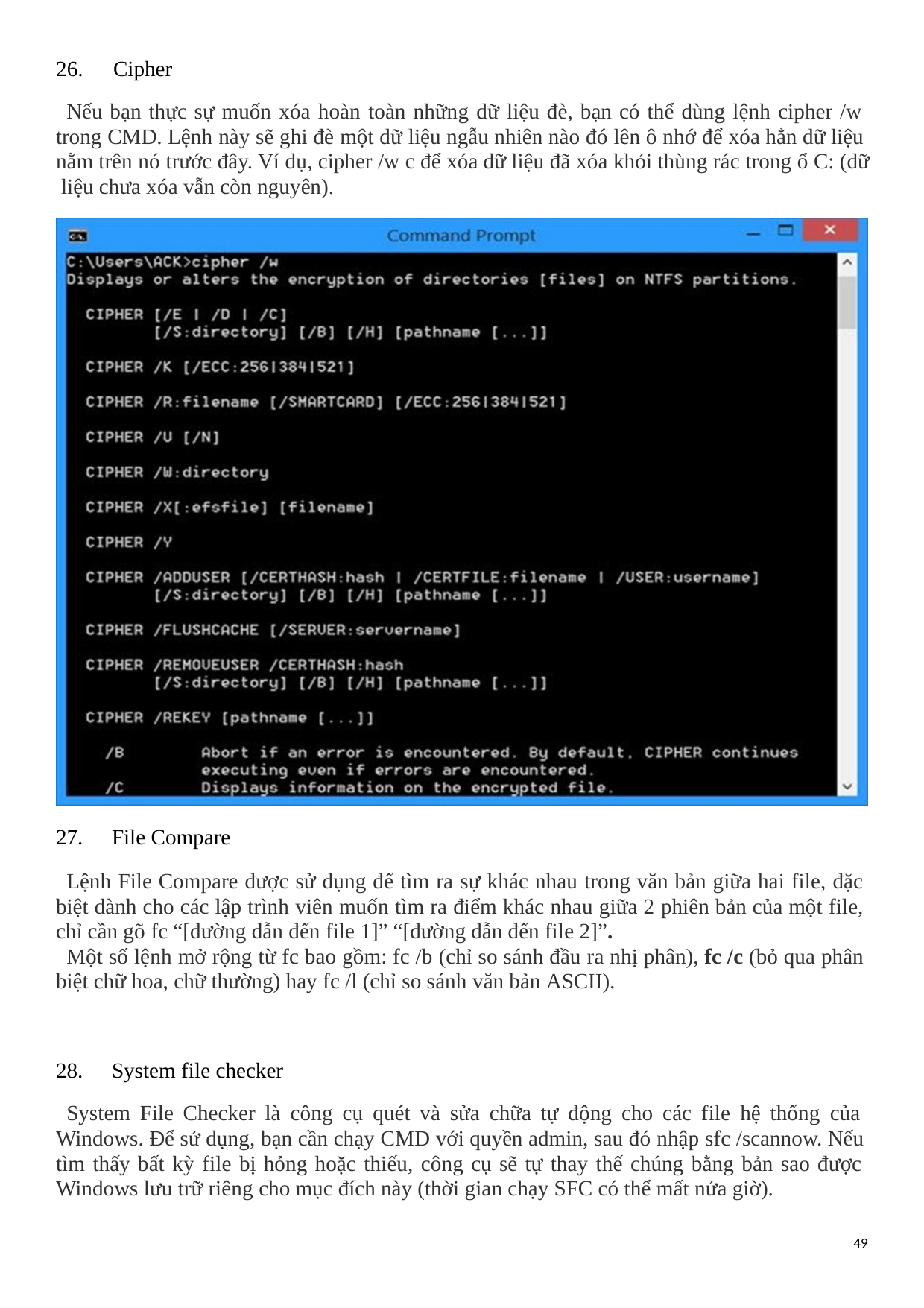

26.	Cipher
Nếu bạn thực sự muốn xóa hoàn toàn những dữ liệu đè, bạn có thể dùng lệnh cipher /w  trong CMD. Lệnh này sẽ ghi đè một dữ liệu ngẫu nhiên nào đó lên ô nhớ để xóa hẳn dữ liệu  nằm trên nó trước đây. Ví dụ, cipher /w c để xóa dữ liệu đã xóa khỏi thùng rác trong ổ C: (dữ  liệu chưa xóa vẫn còn nguyên).

File Compare
Lệnh File Compare được sử dụng để tìm ra sự khác nhau trong văn bản giữa hai file, đặc  biệt dành cho các lập trình viên muốn tìm ra điểm khác nhau giữa 2 phiên bản của một file,  chỉ cần gõ fc “[đường dẫn đến file 1]” “[đường dẫn đến file 2]”.
Một số lệnh mở rộng từ fc bao gồm: fc /b (chỉ so sánh đầu ra nhị phân), fc /c (bỏ qua phân  biệt chữ hoa, chữ thường) hay fc /l (chỉ so sánh văn bản ASCII).

System file checker
System File Checker là công cụ quét và sửa chữa tự động cho các file hệ thống của  Windows. Để sử dụng, bạn cần chạy CMD với quyền admin, sau đó nhập sfc /scannow. Nếu  tìm thấy bất kỳ file bị hỏng hoặc thiếu, công cụ sẽ tự thay thế chúng bằng bản sao được  Windows lưu trữ riêng cho mục đích này (thời gian chạy SFC có thể mất nửa giờ).
49